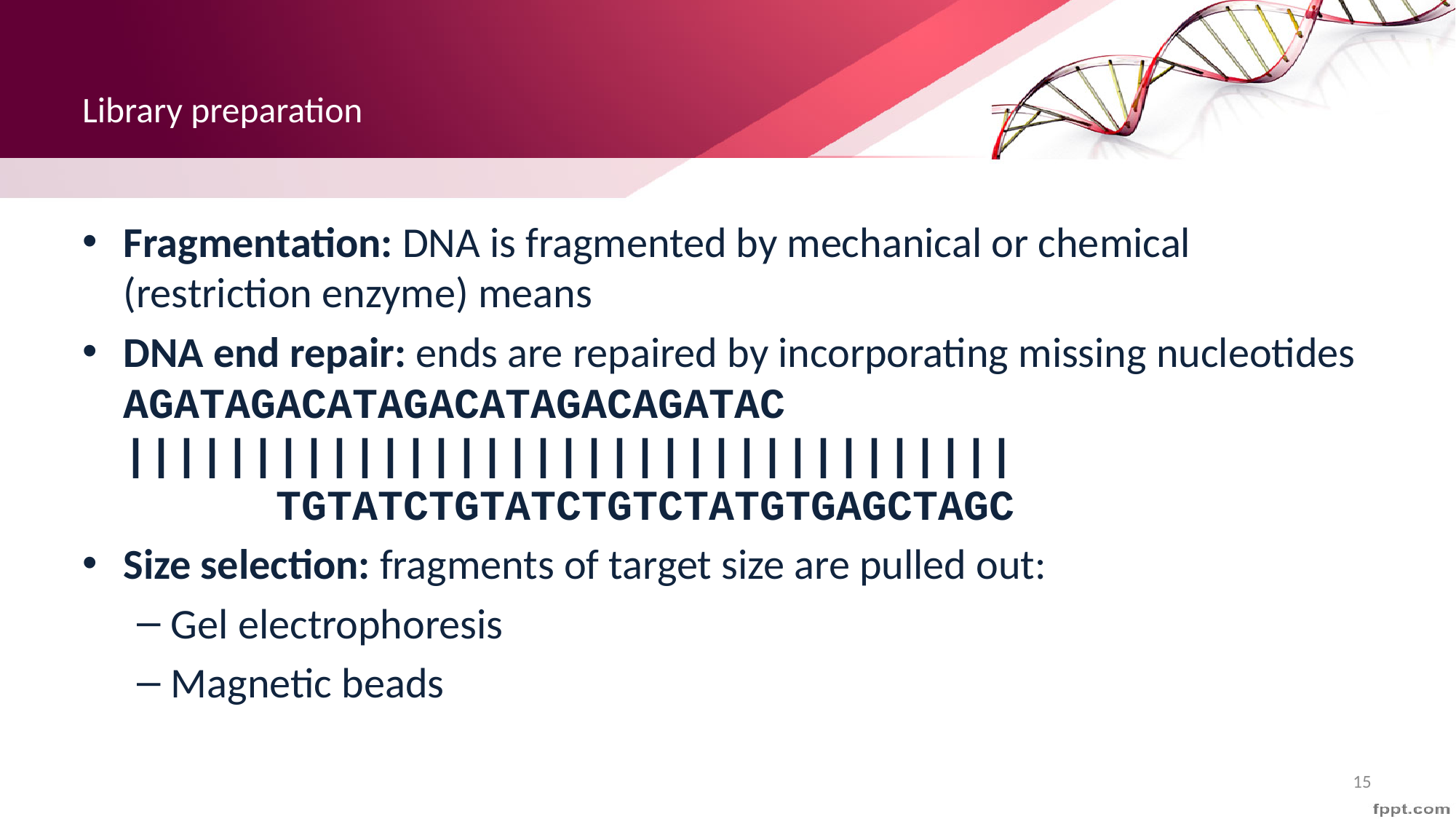

# Library preparation
Fragmentation: DNA is fragmented by mechanical or chemical (restriction enzyme) means
DNA end repair: ends are repaired by incorporating missing nucleotides
AGATAGACATAGACATAGACAGATAC
|||||||||||||||||||||||||||||||||||
      TGTATCTGTATCTGTCTATGTGAGCTAGC
Size selection: fragments of target size are pulled out:
Gel electrophoresis
Magnetic beads
15